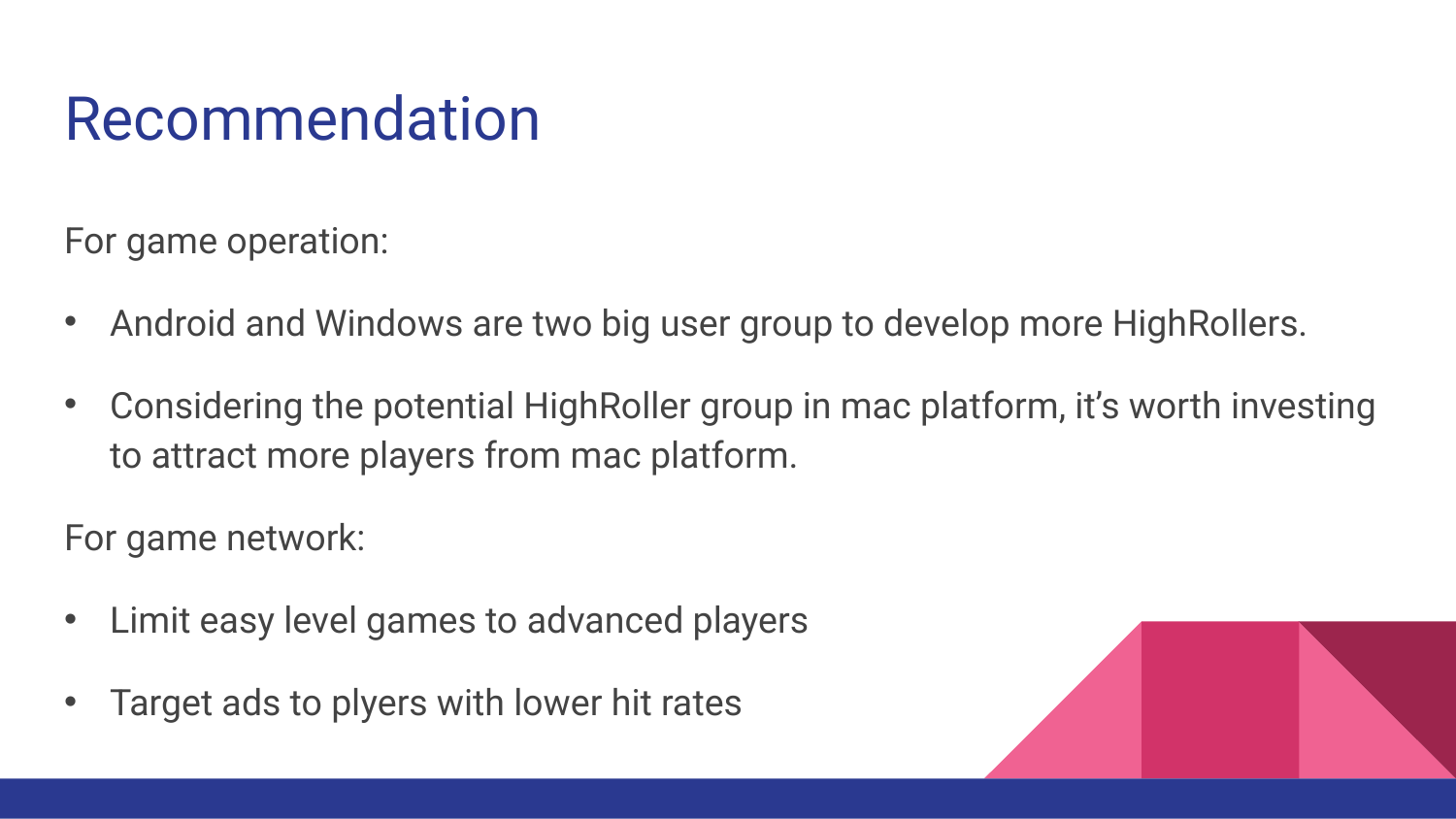

# Recommendation
For game operation:
Android and Windows are two big user group to develop more HighRollers.
Considering the potential HighRoller group in mac platform, it’s worth investing to attract more players from mac platform.
For game network:
Limit easy level games to advanced players
Target ads to plyers with lower hit rates